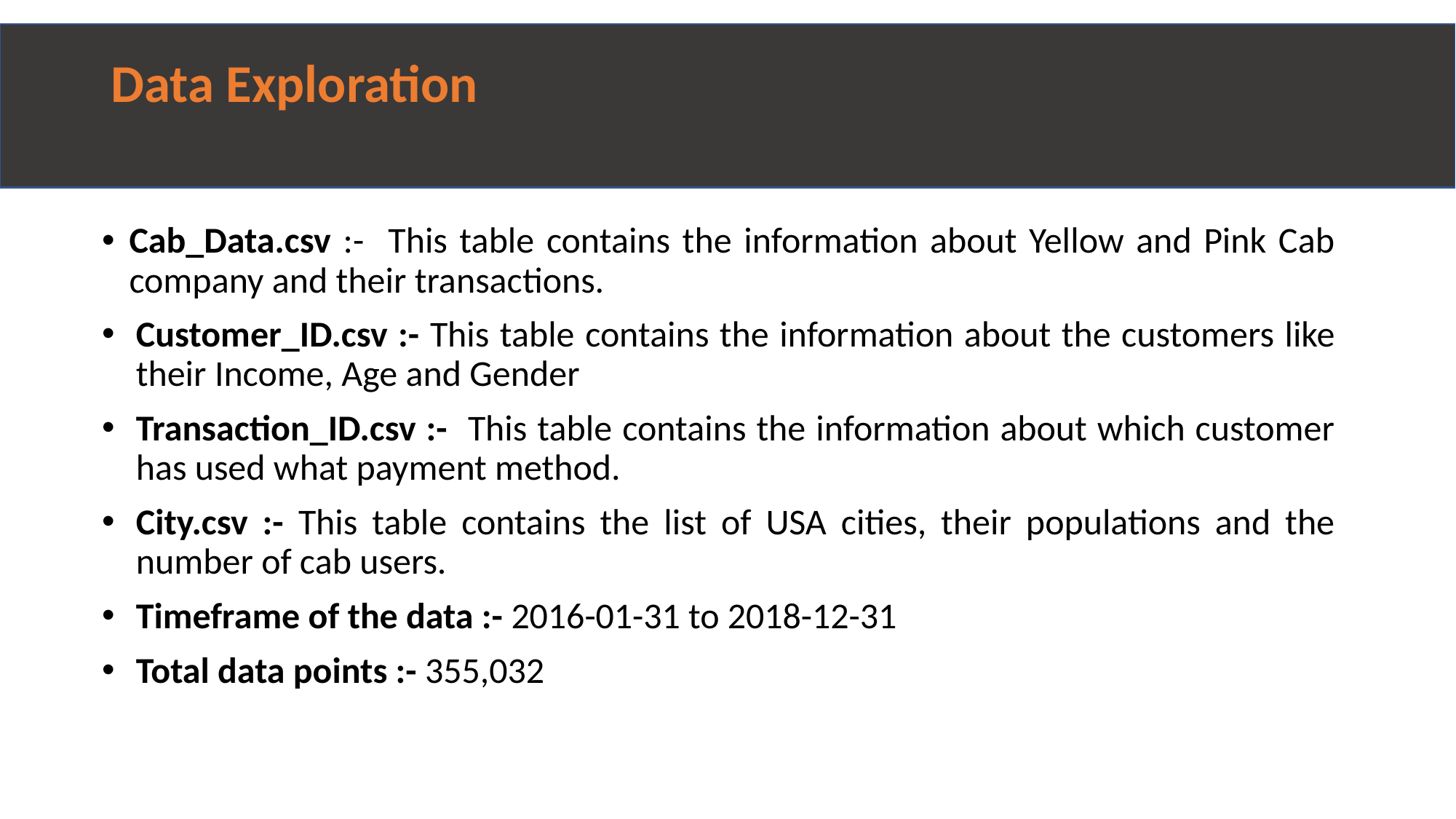

# Data Exploration

Cab_Data.csv :-  This table contains the information about Yellow and Pink Cab company and their transactions.
Customer_ID.csv :- This table contains the information about the customers like their Income, Age and Gender
Transaction_ID.csv :-  This table contains the information about which customer has used what payment method.
City.csv :- This table contains the list of USA cities, their populations and the number of cab users.
Timeframe of the data :- 2016-01-31 to 2018-12-31
Total data points :- 355,032